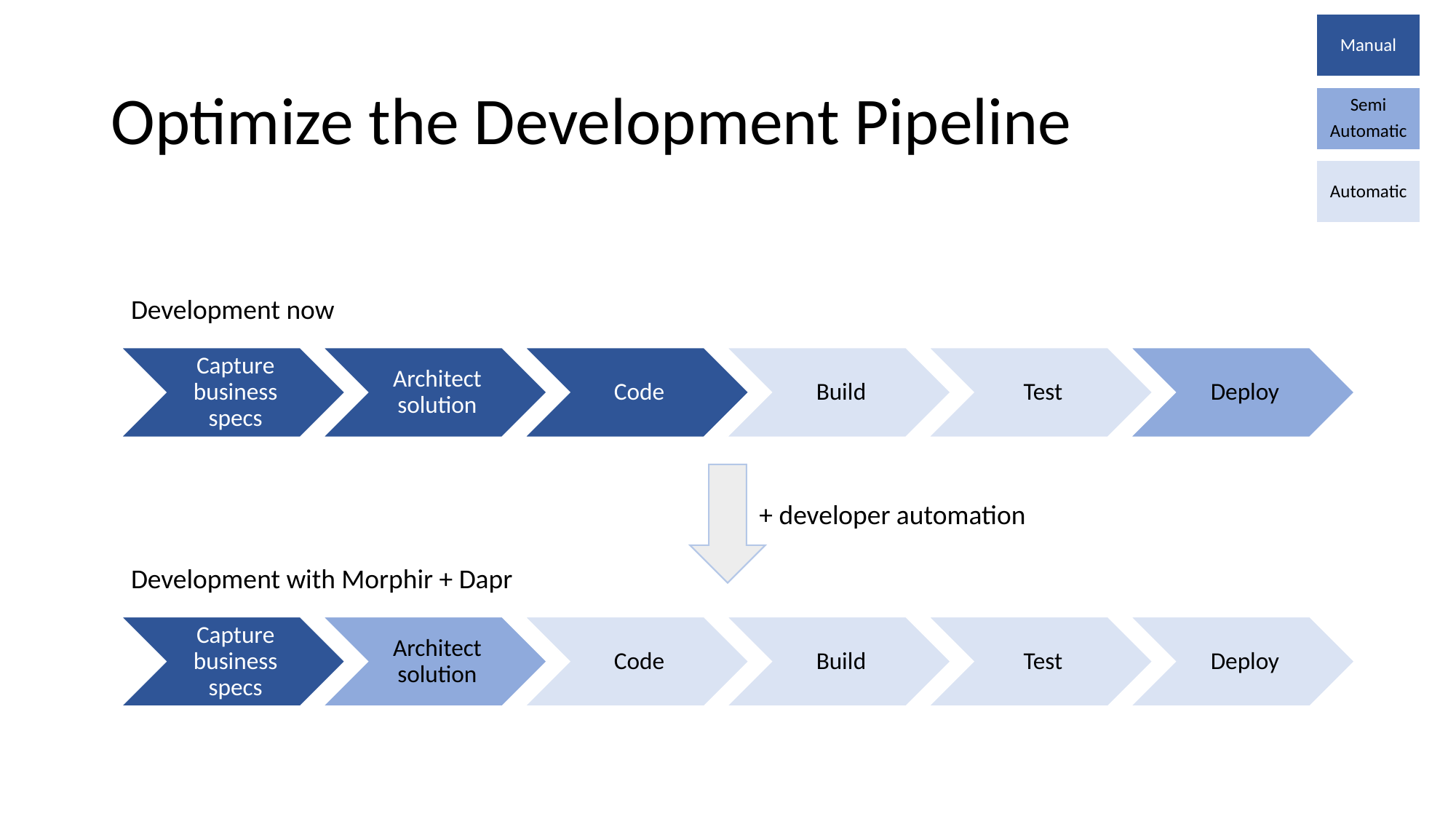

Manual
Semi
Automatic
Automatic
# Optimize the Development Pipeline
Capture business specs
Architect solution
Code
Build
Test
Deploy
Development now

Capture business specs
Architect solution
Code
Build
Test
Deploy
+ developer automation
Development with Morphir + Dapr